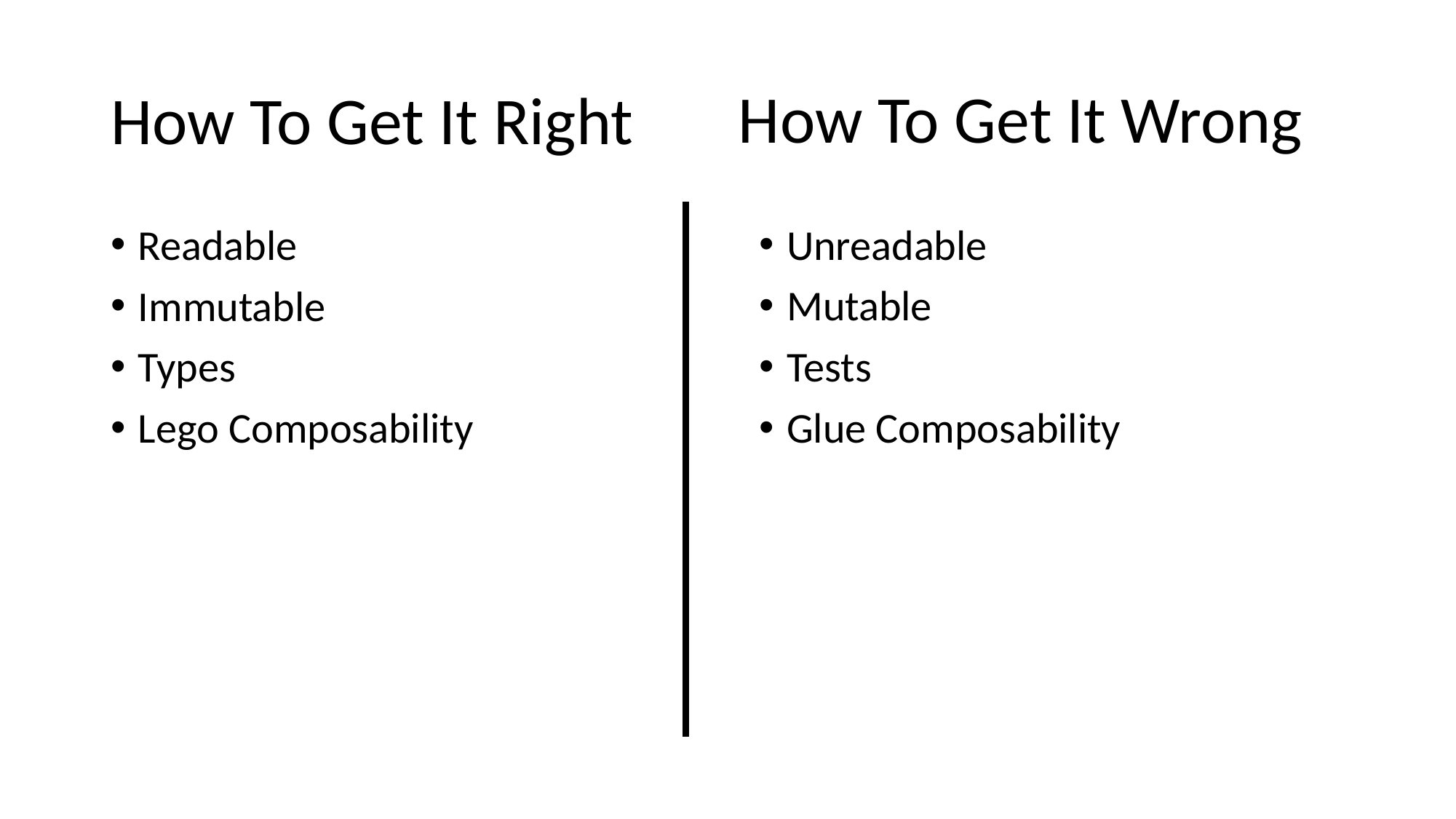

How To Get It Wrong
# How To Get It Right
Readable
Immutable
Types
Lego Composability

Unreadable
Mutable
Tests
Glue Composability